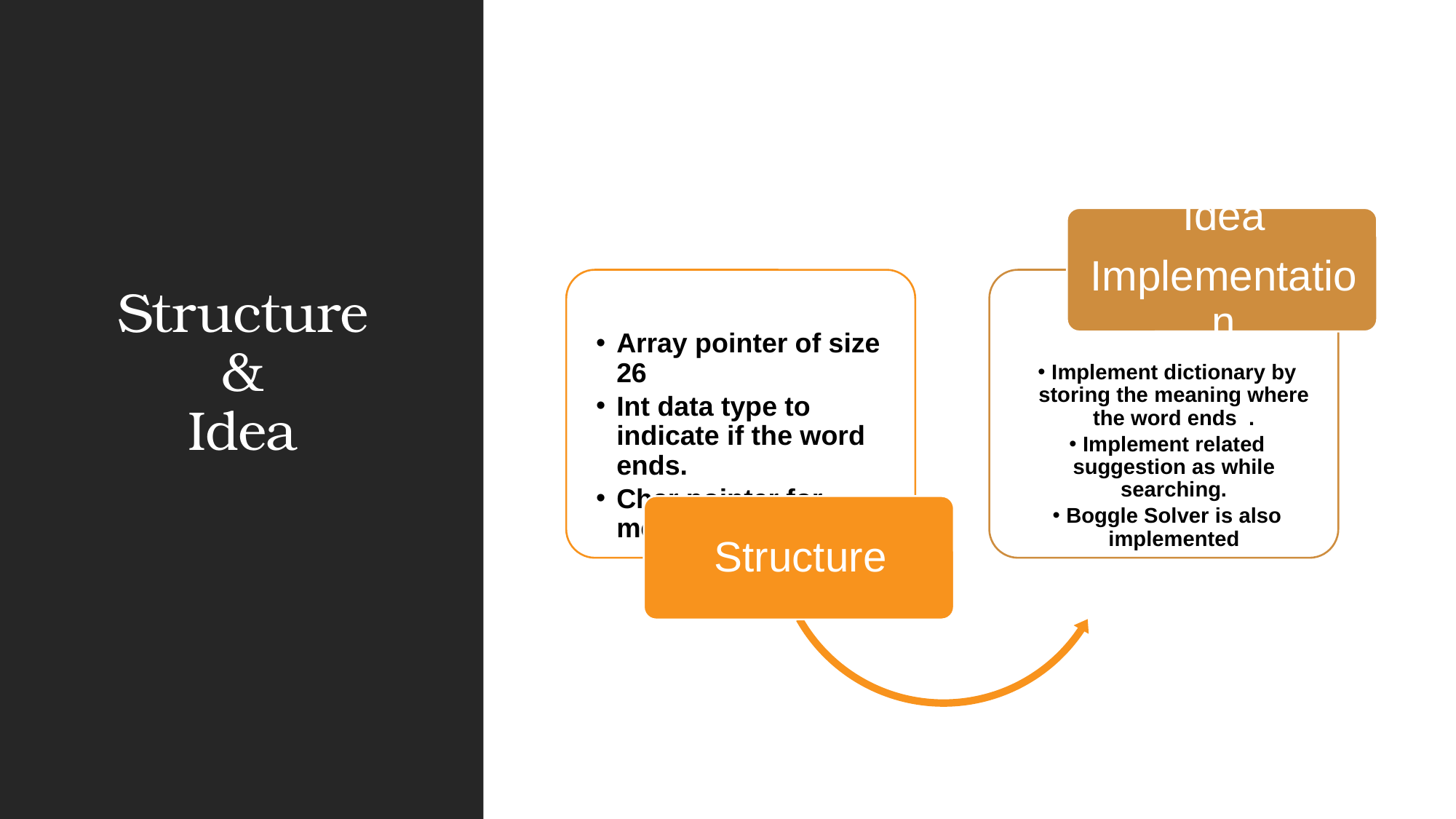

# Structure & Idea

Array pointer of size 26
Int data type to indicate if the word ends.
Char pointer for meaning.
Structure
Implement dictionary by storing the meaning where the word ends  .
Implement related suggestion as while searching.
Boggle Solver is also implemented
Idea
Implementation